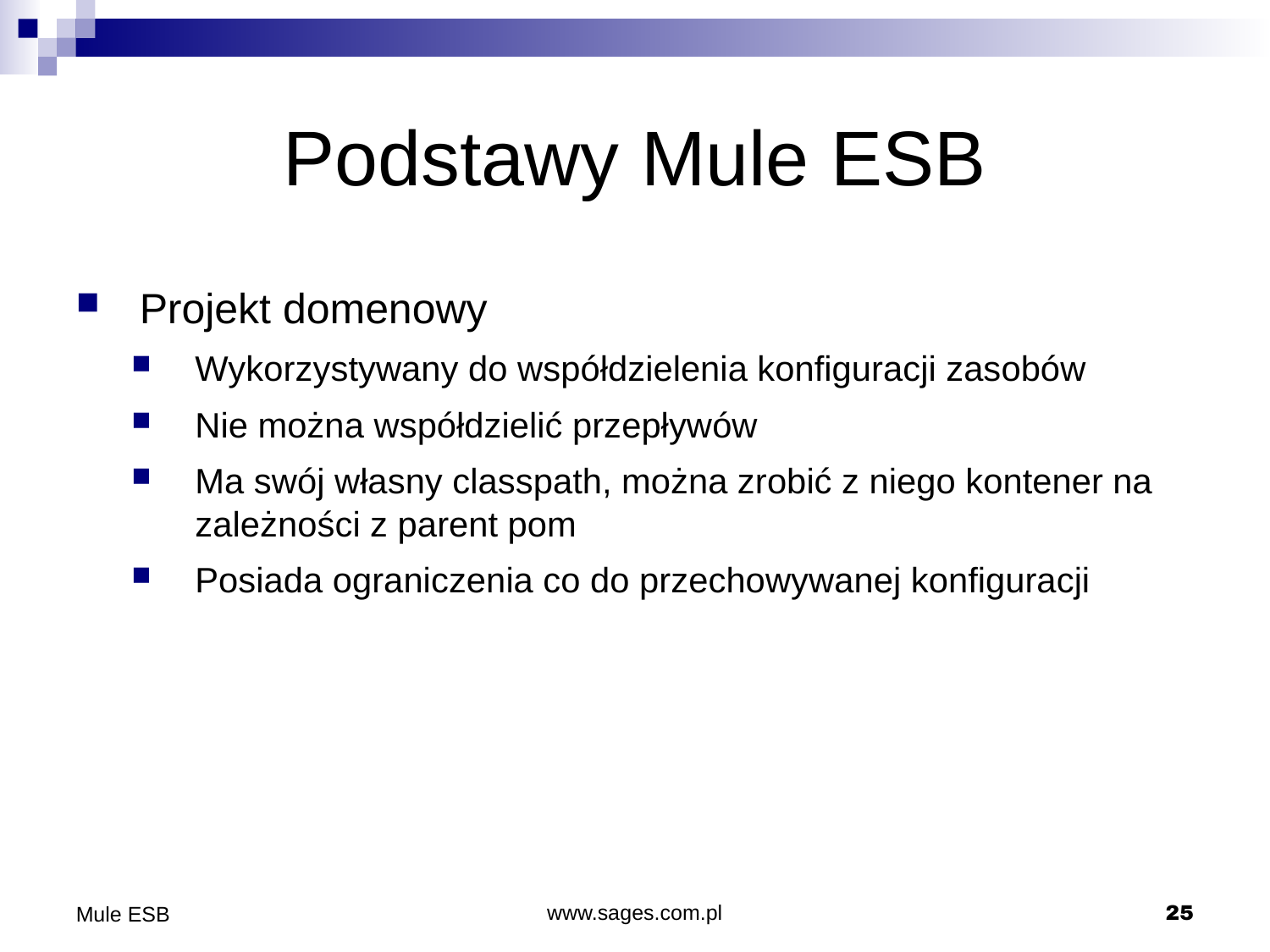

Podstawy Mule ESB
Projekt domenowy
Wykorzystywany do współdzielenia konfiguracji zasobów
Nie można współdzielić przepływów
Ma swój własny classpath, można zrobić z niego kontener na zależności z parent pom
Posiada ograniczenia co do przechowywanej konfiguracji

Mule ESB
www.sages.com.pl
25